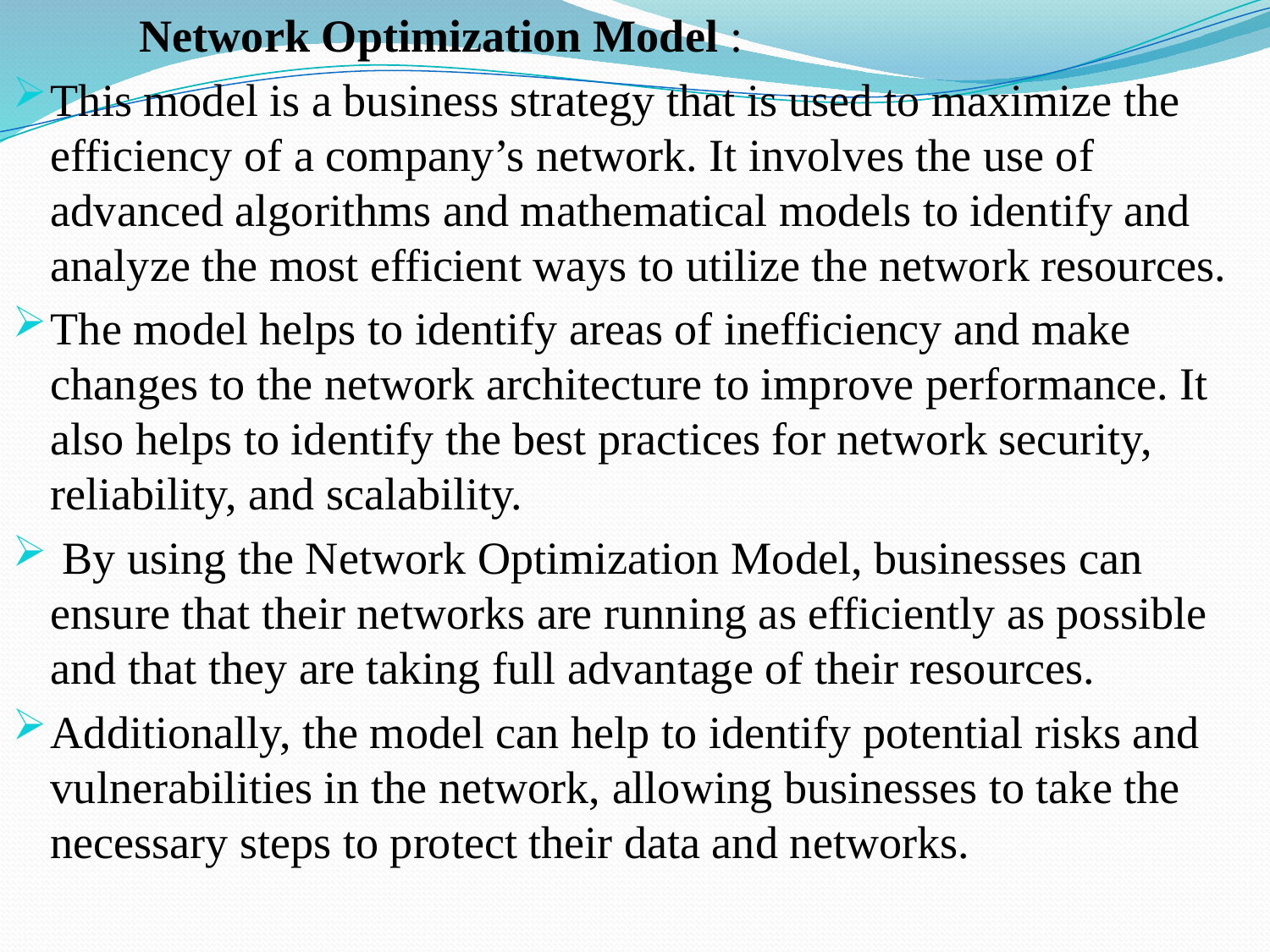

Network Optimization Model :
This model is a business strategy that is used to maximize the efficiency of a company’s network. It involves the use of advanced algorithms and mathematical models to identify and analyze the most efficient ways to utilize the network resources.
The model helps to identify areas of inefficiency and make changes to the network architecture to improve performance. It also helps to identify the best practices for network security, reliability, and scalability.
 By using the Network Optimization Model, businesses can ensure that their networks are running as efficiently as possible and that they are taking full advantage of their resources.
Additionally, the model can help to identify potential risks and vulnerabilities in the network, allowing businesses to take the necessary steps to protect their data and networks.